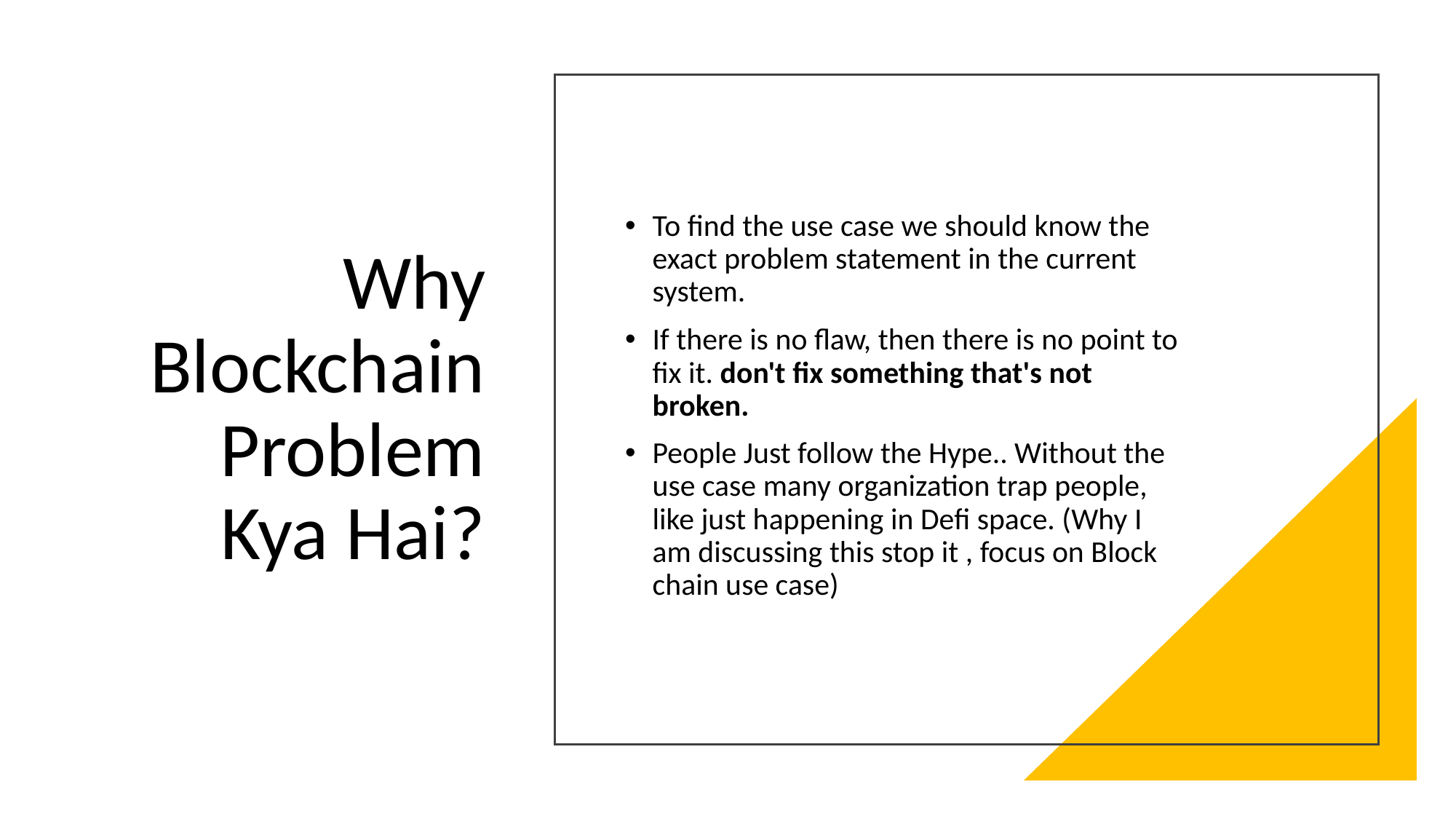

# Why Blockchain Problem Kya Hai?
To find the use case we should know the exact problem statement in the current system.
If there is no flaw, then there is no point to fix it. don't fix something that's not broken.
People Just follow the Hype.. Without the use case many organization trap people, like just happening in Defi space. (Why I am discussing this stop it , focus on Block chain use case)